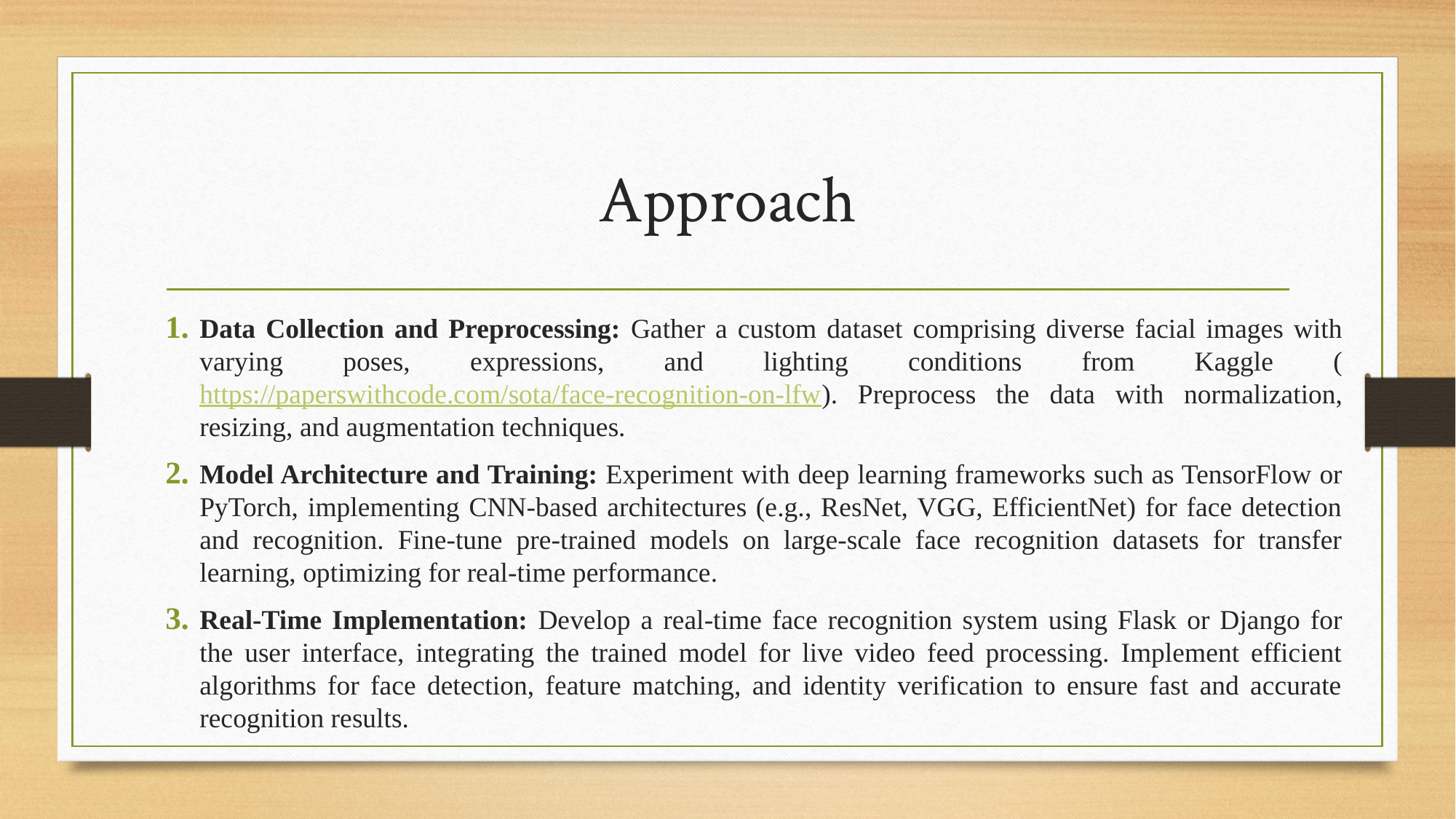

# Approach
Data Collection and Preprocessing: Gather a custom dataset comprising diverse facial images with varying poses, expressions, and lighting conditions from Kaggle (https://paperswithcode.com/sota/face-recognition-on-lfw). Preprocess the data with normalization, resizing, and augmentation techniques.
Model Architecture and Training: Experiment with deep learning frameworks such as TensorFlow or PyTorch, implementing CNN-based architectures (e.g., ResNet, VGG, EfficientNet) for face detection and recognition. Fine-tune pre-trained models on large-scale face recognition datasets for transfer learning, optimizing for real-time performance.
Real-Time Implementation: Develop a real-time face recognition system using Flask or Django for the user interface, integrating the trained model for live video feed processing. Implement efficient algorithms for face detection, feature matching, and identity verification to ensure fast and accurate recognition results.